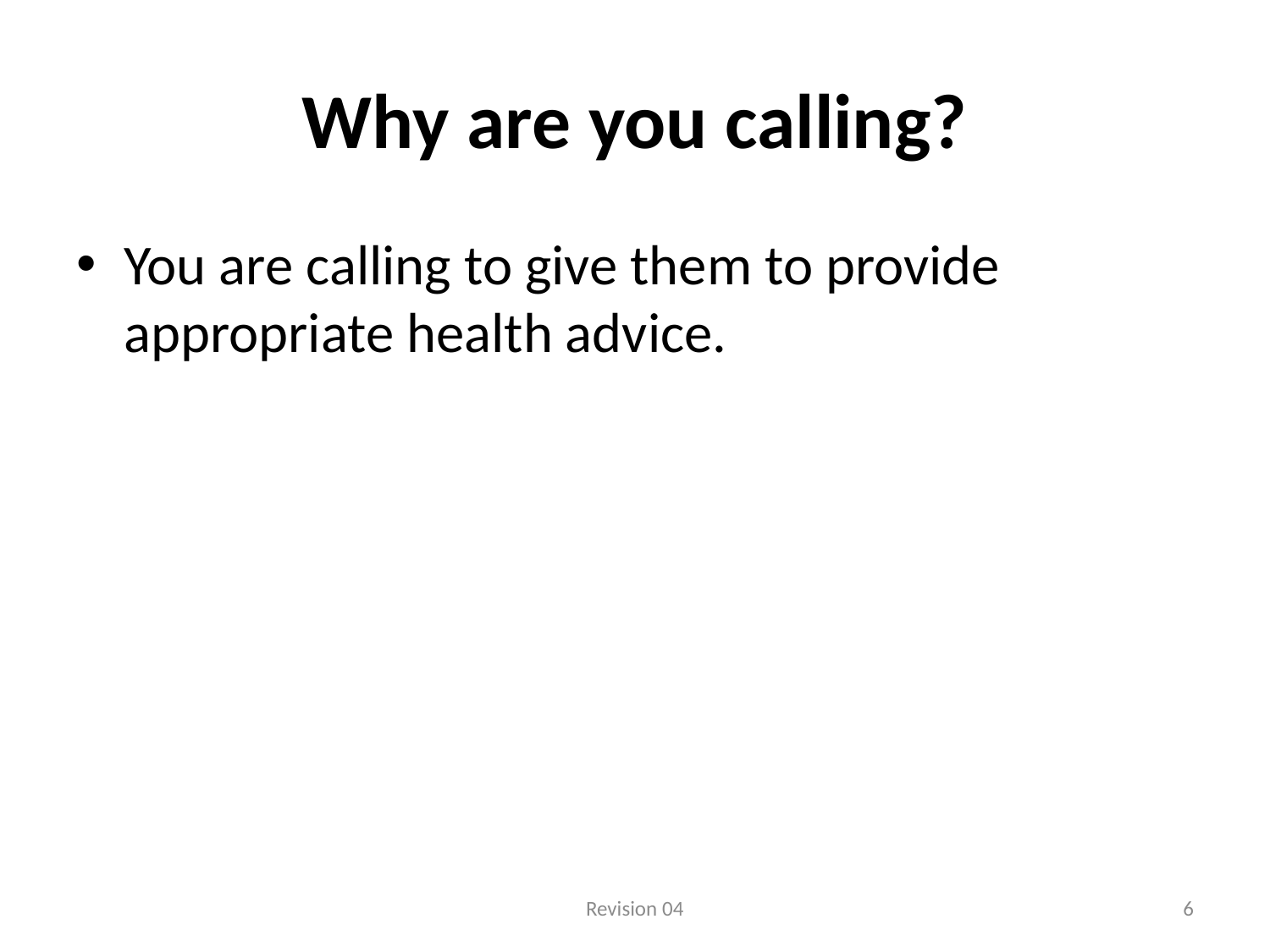

# Why are you calling?
You are calling to give them to provide appropriate health advice.
Revision 04
6